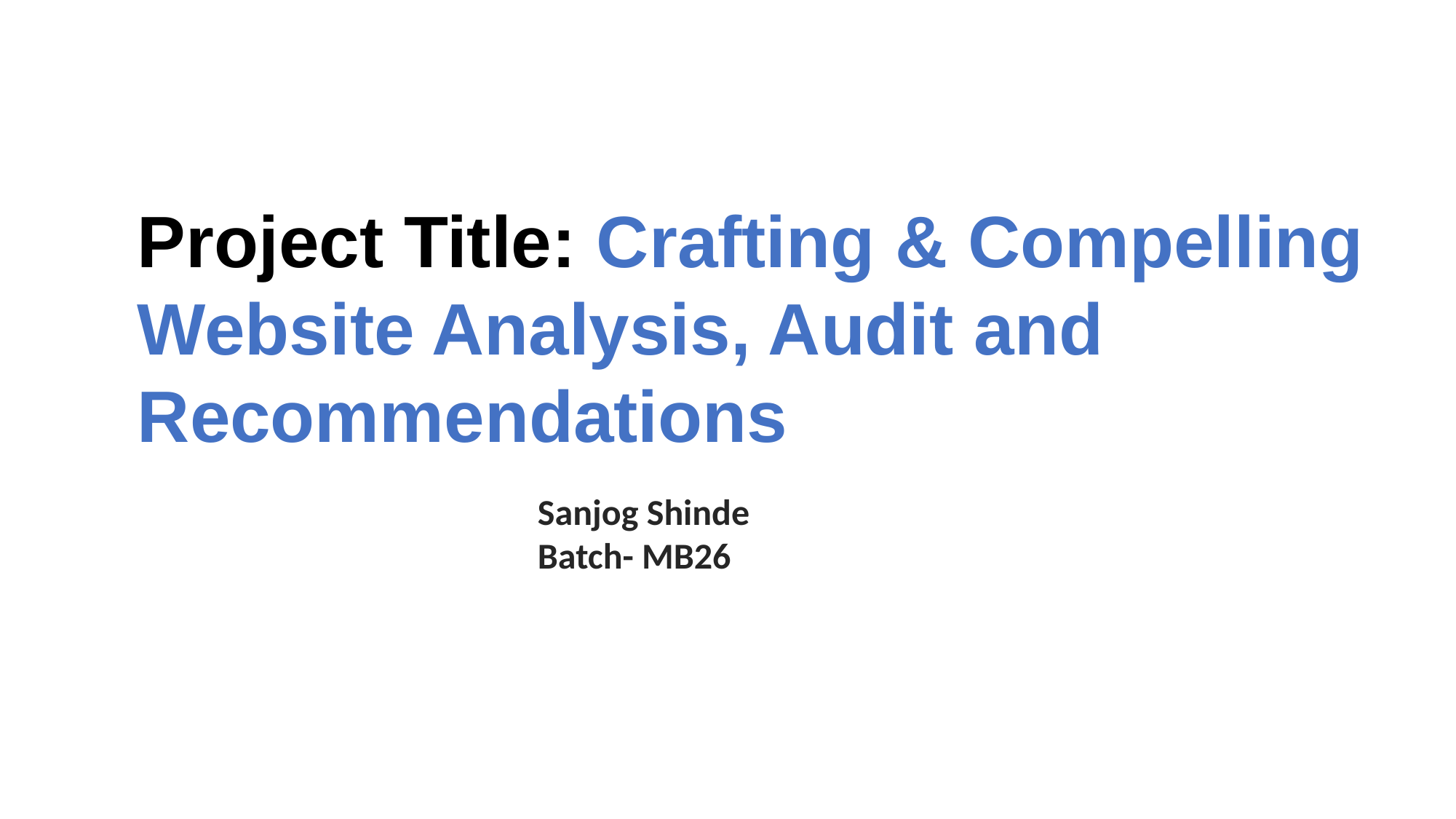

Project Title: Crafting & Compelling Website Analysis, Audit and Recommendations
Sanjog Shinde
Batch- MB26